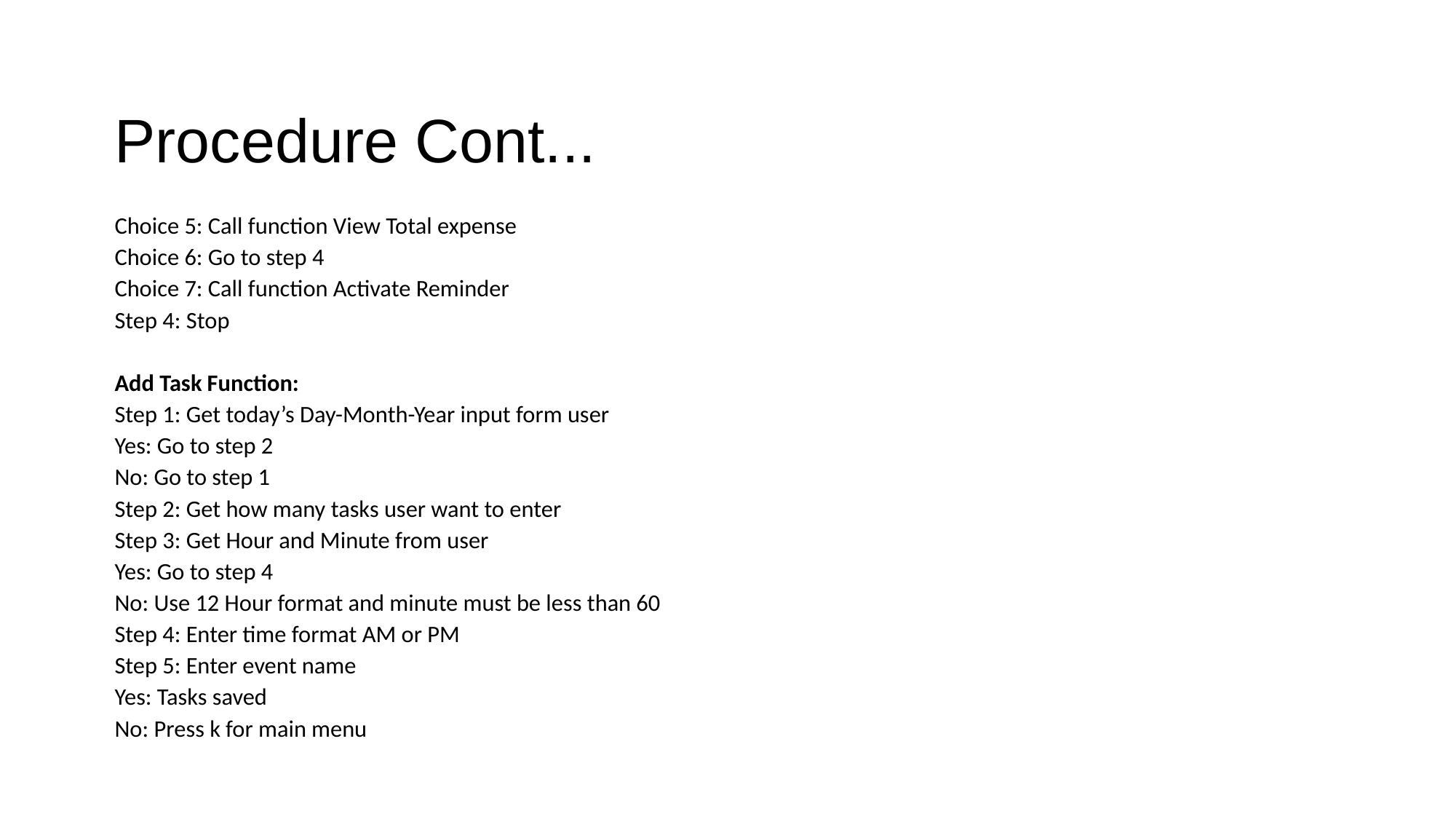

Procedure Cont...

	Choice 5: Call function View Total expense
	Choice 6: Go to step 4
	Choice 7: Call function Activate Reminder
Step 4: Stop

Add Task Function:
Step 1: Get today’s Day-Month-Year input form user
		Yes: Go to step 2
		No: Go to step 1
Step 2: Get how many tasks user want to enter
Step 3: Get Hour and Minute from user
		Yes: Go to step 4
		No: Use 12 Hour format and minute must be less than 60
Step 4: Enter time format AM or PM
Step 5: Enter event name
		Yes: Tasks saved
		No: Press k for main menu